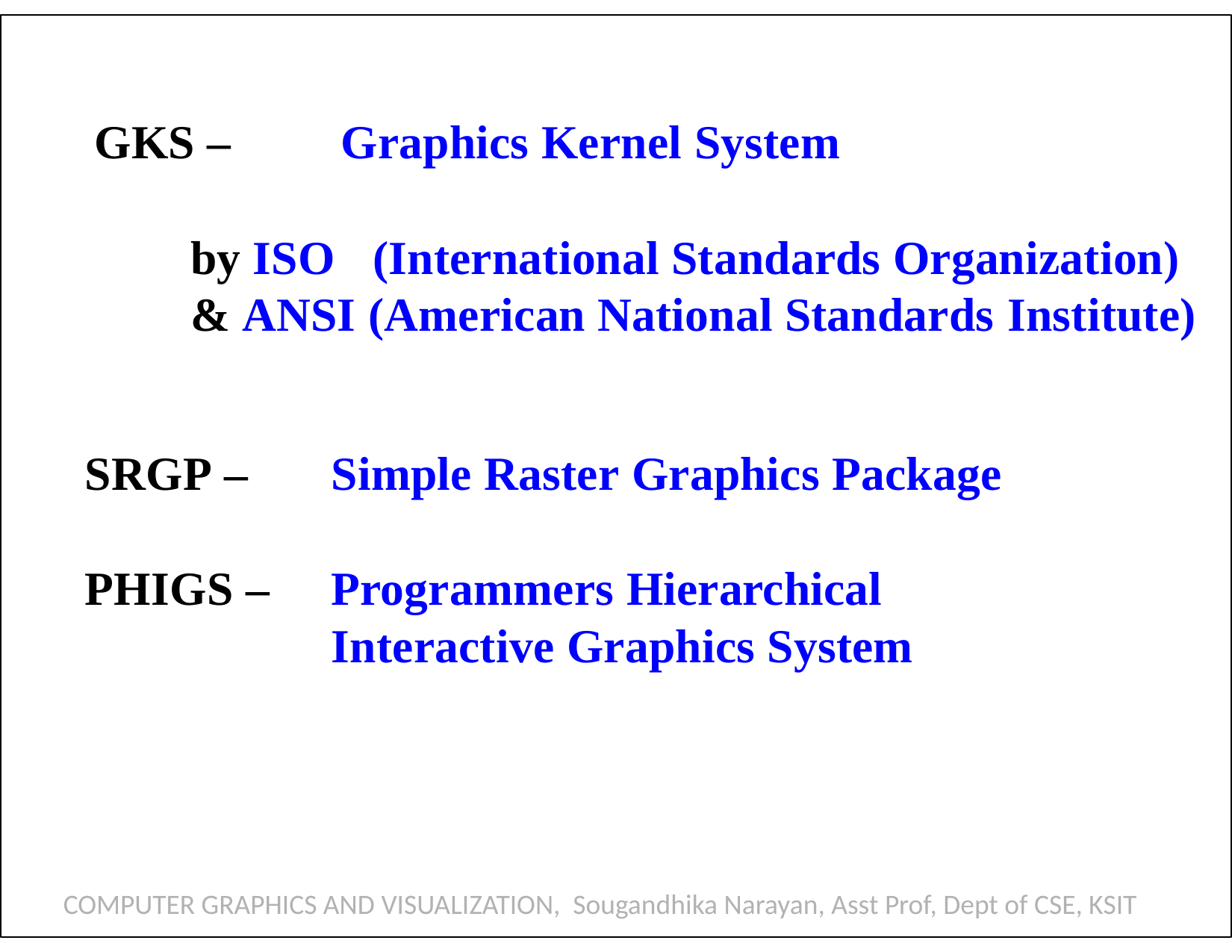

GKS –
# Graphics Kernel System
by ISO	(International Standards Organization)  & ANSI (American National Standards Institute)
SRGP –
Simple Raster Graphics Package
PHIGS –
Programmers Hierarchical  Interactive Graphics System
COMPUTER GRAPHICS AND VISUALIZATION,  Sougandhika Narayan, Asst Prof, Dept of CSE, KSIT